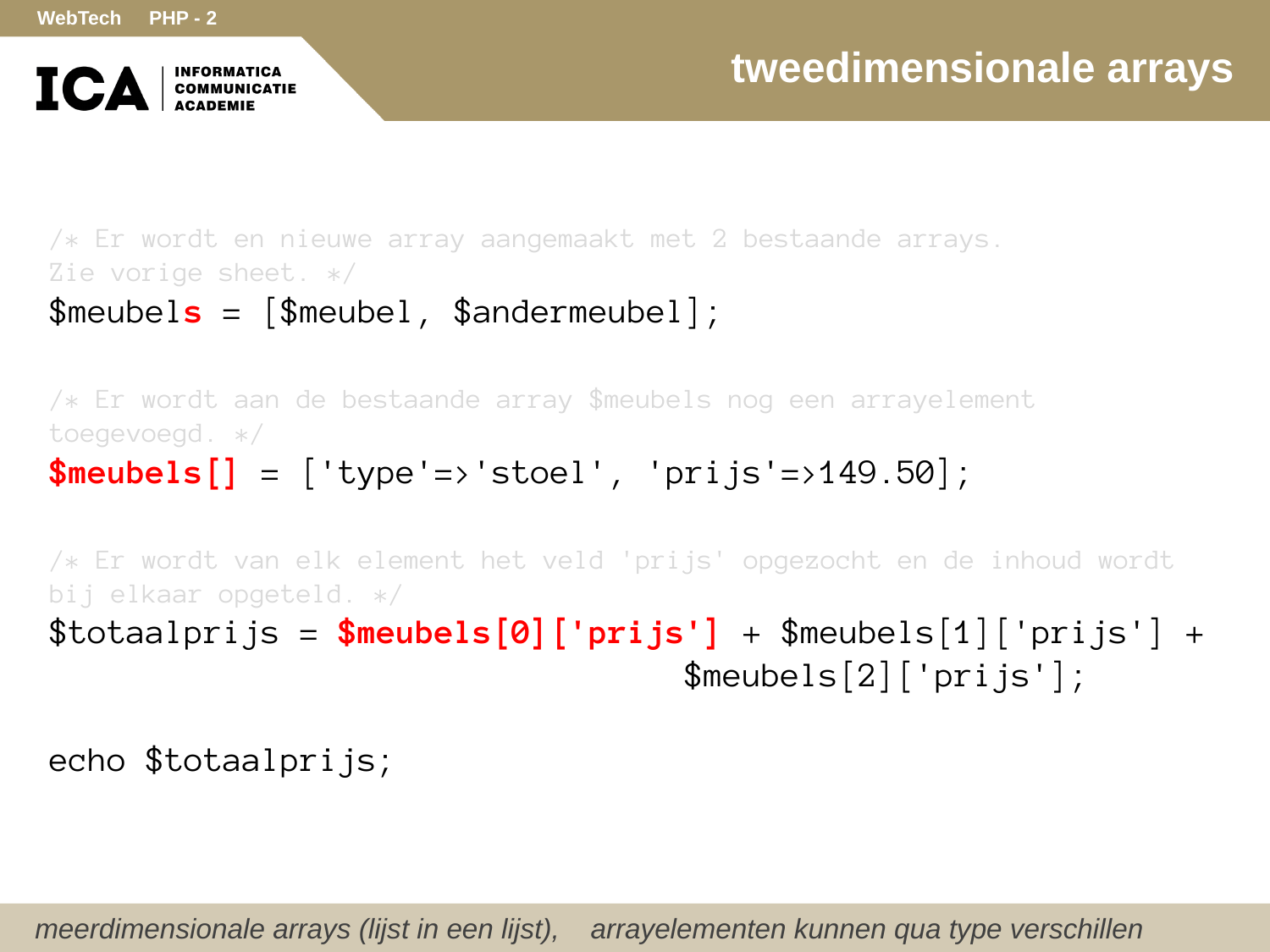

# tweedimensionale arrays
/* Er wordt en nieuwe array aangemaakt met 2 bestaande arrays.
Zie vorige sheet. */
$meubels = [$meubel, $andermeubel];

/* Er wordt aan de bestaande array $meubels nog een arrayelement toegevoegd. */
$meubels[] = ['type'=>'stoel', 'prijs'=>149.50];
/* Er wordt van elk element het veld 'prijs' opgezocht en de inhoud wordt
bij elkaar opgeteld. */
$totaalprijs = $meubels[0]['prijs'] + $meubels[1]['prijs'] +
					$meubels[2]['prijs'];
echo $totaalprijs;
meerdimensionale arrays (lijst in een lijst),    arrayelementen kunnen qua type verschillen